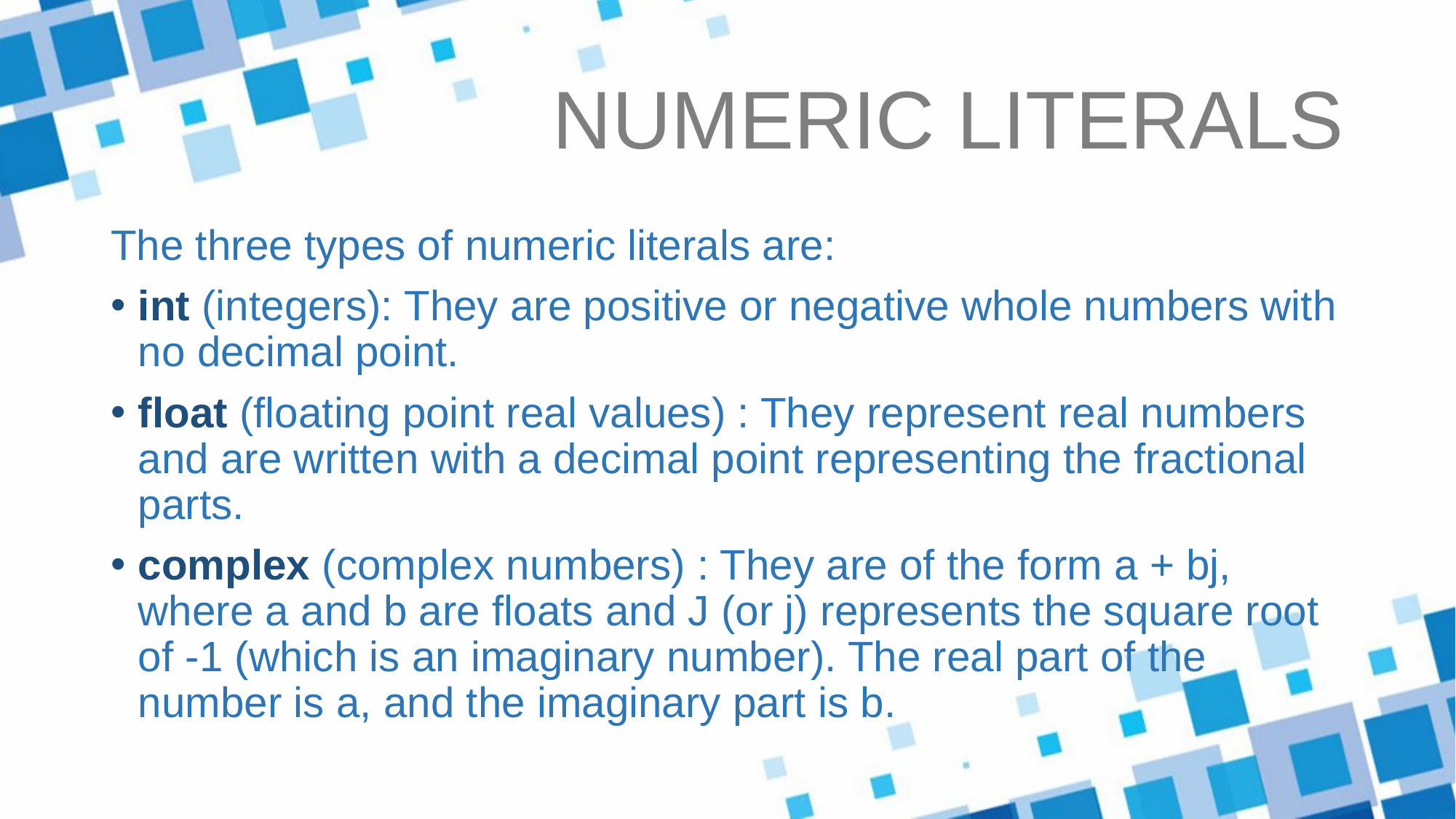

# NUMERIC LITERALS
The three types of numeric literals are:
int (integers): They are positive or negative whole numbers with no decimal point.
float (floating point real values) : They represent real numbers and are written with a decimal point representing the fractional parts.
complex (complex numbers) : They are of the form a + bj, where a and b are floats and J (or j) represents the square root of -1 (which is an imaginary number). The real part of the number is a, and the imaginary part is b.